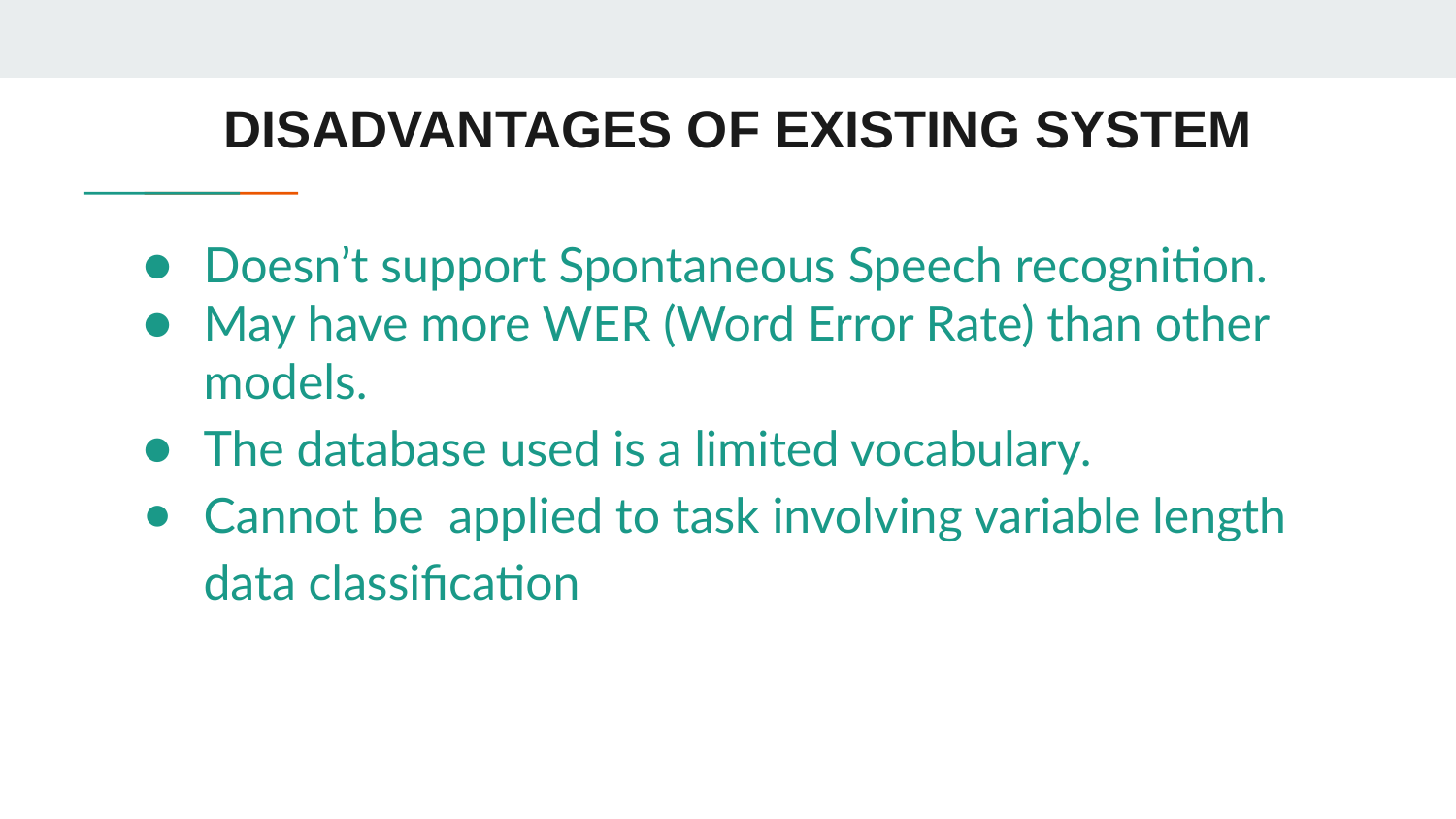

# DISADVANTAGES OF EXISTING SYSTEM

Doesn’t support Spontaneous Speech recognition.
May have more WER (Word Error Rate) than other models.
The database used is a limited vocabulary.
Cannot be  applied to task involving variable length data classification